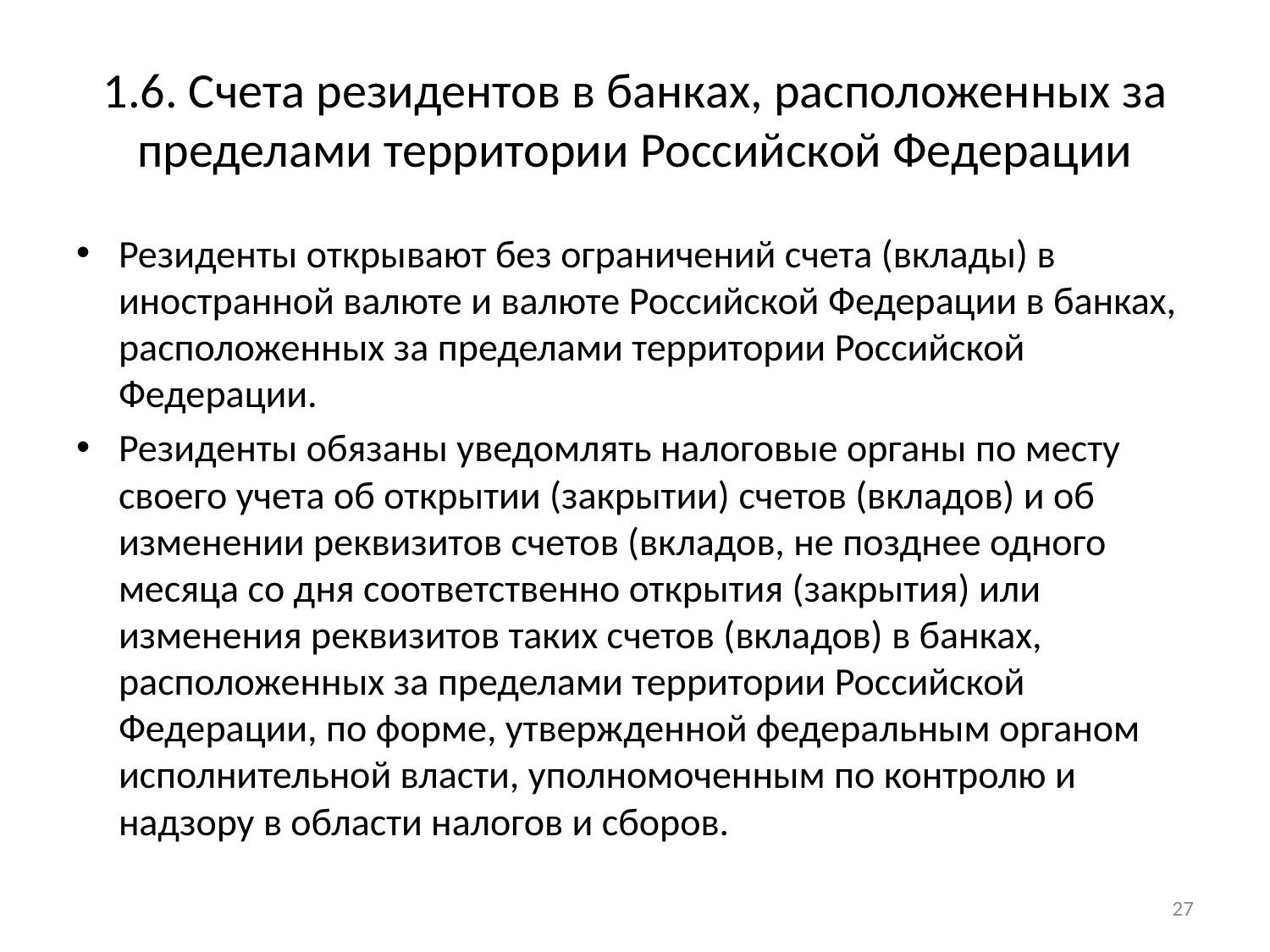

# 1.6. Счета резидентов в банках, расположенных за пределами территории Российской Федерации
Резиденты открывают без ограничений счета (вклады) в иностранной валюте и валюте Российской Федерации в банках, расположенных за пределами территории Российской Федерации.
Резиденты обязаны уведомлять налоговые органы по месту своего учета об открытии (закрытии) счетов (вкладов) и об изменении реквизитов счетов (вкладов, не позднее одного месяца со дня соответственно открытия (закрытия) или изменения реквизитов таких счетов (вкладов) в банках, расположенных за пределами территории Российской Федерации, по форме, утвержденной федеральным органом исполнительной власти, уполномоченным по контролю и надзору в области налогов и сборов.
27